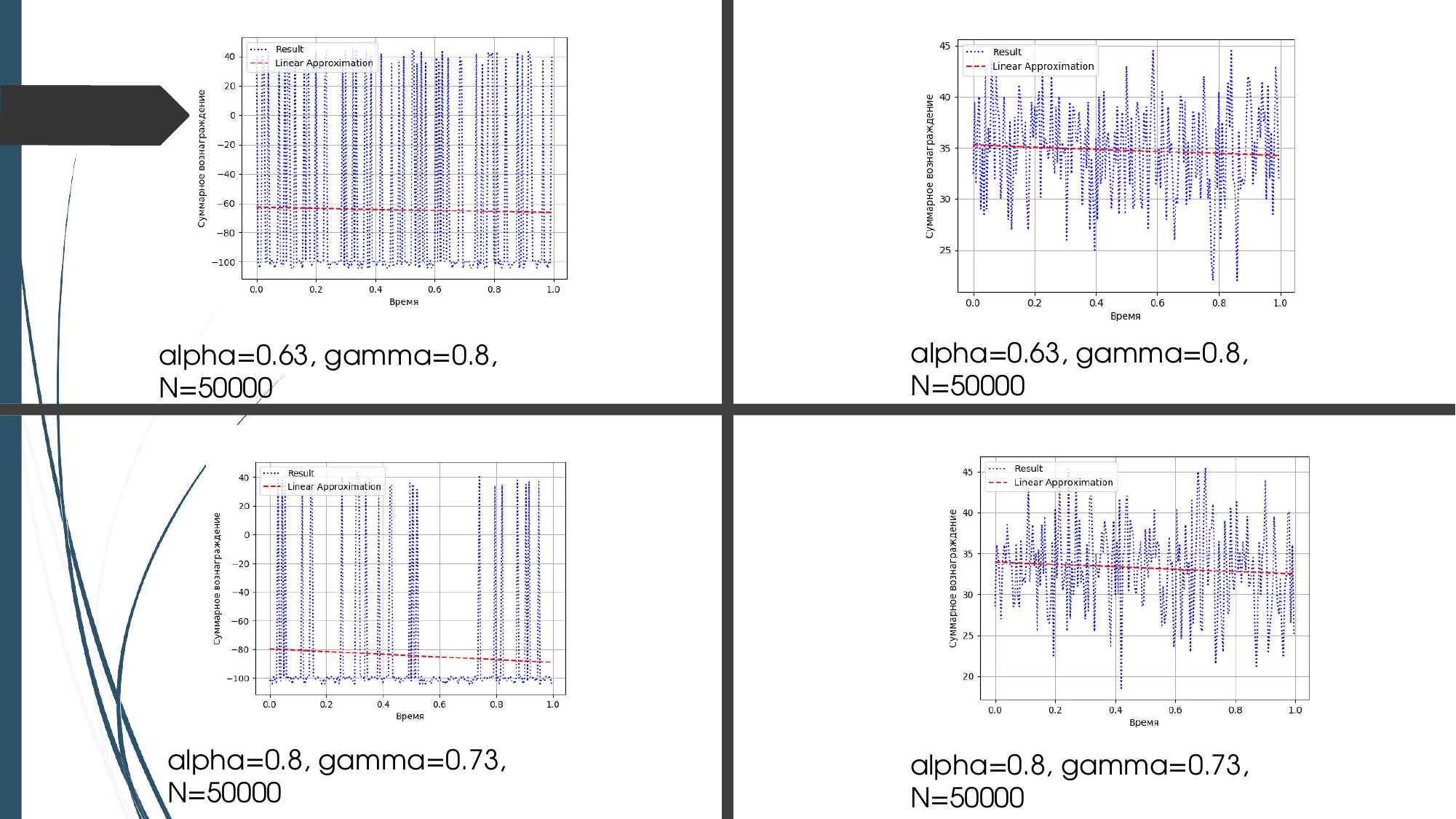

# alpha=0.63, gamma=0.8, N=50000
alpha=0.63, gamma=0.8, N=50000

alpha=0.8, gamma=0.73, N=50000
alpha=0.8, gamma=0.73, N=50000